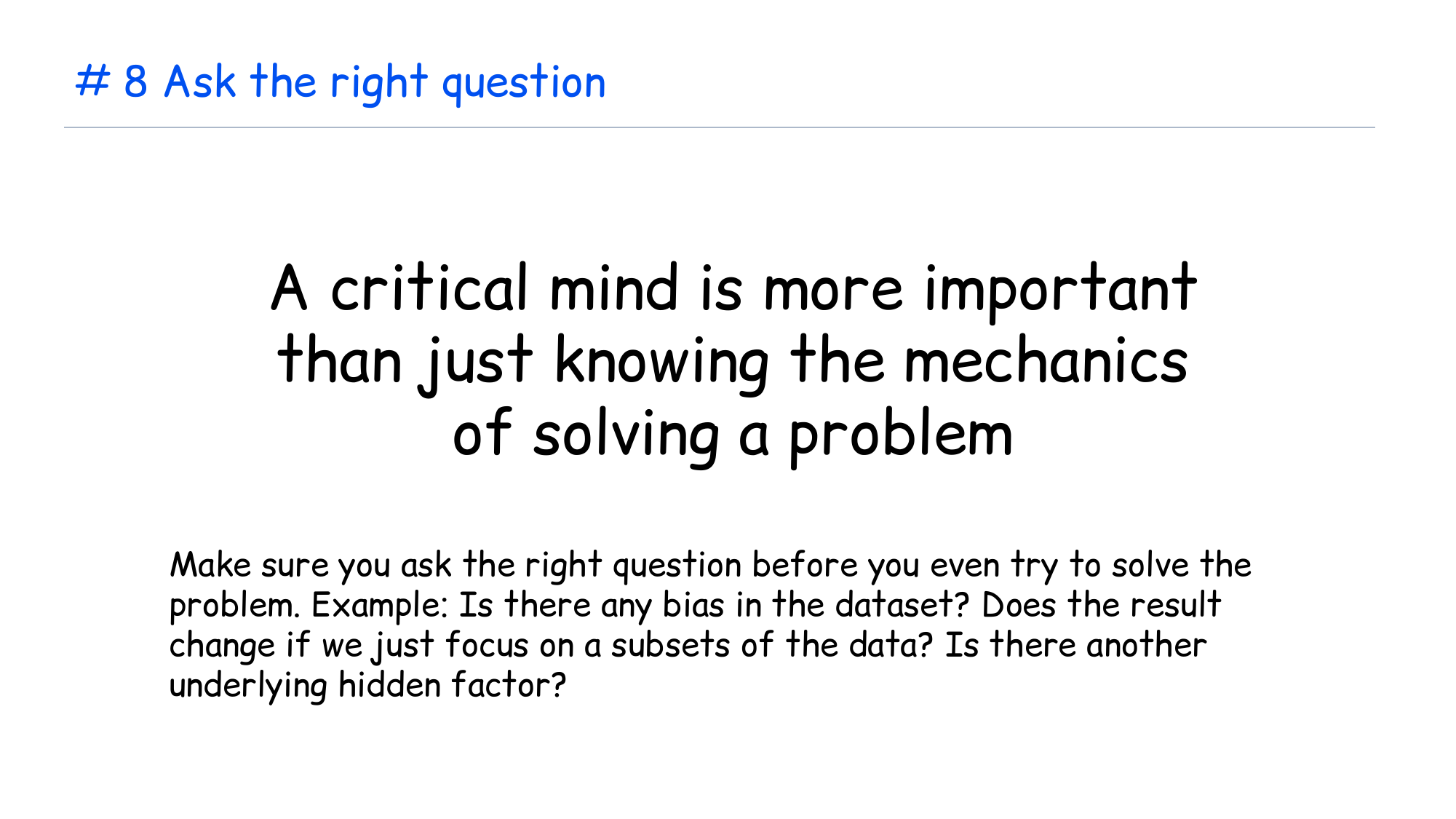

# # 8 Ask the right question

A critical mind is more important than just knowing the mechanics of solving a problem
Make sure you ask the right question before you even try to solve the problem. Example: Is there any bias in the dataset? Does the result change if we just focus on a subsets of the data? Is there another underlying hidden factor?